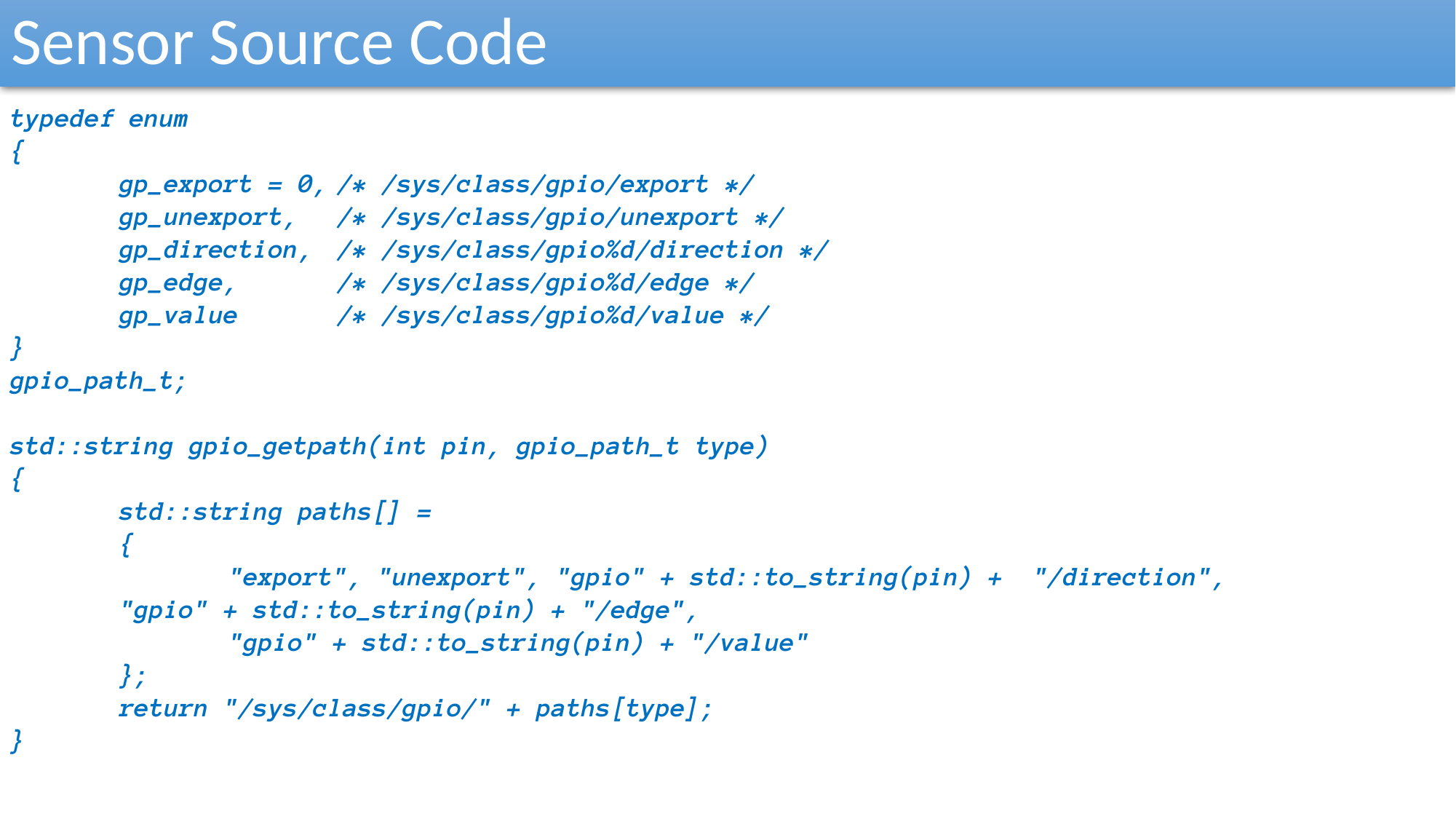

Sensor Source Code
typedef enum
{
	gp_export = 0,	/* /sys/class/gpio/export */
	gp_unexport,	/* /sys/class/gpio/unexport */
	gp_direction,	/* /sys/class/gpio%d/direction */
	gp_edge,	/* /sys/class/gpio%d/edge */
	gp_value	/* /sys/class/gpio%d/value */
}
gpio_path_t;

std::string gpio_getpath(int pin, gpio_path_t type)
{
	std::string paths[] =
	{
		"export", "unexport", "gpio" + std::to_string(pin) +  "/direction",		"gpio" + std::to_string(pin) + "/edge",
		"gpio" + std::to_string(pin) + "/value"
	};
	return "/sys/class/gpio/" + paths[type];
}